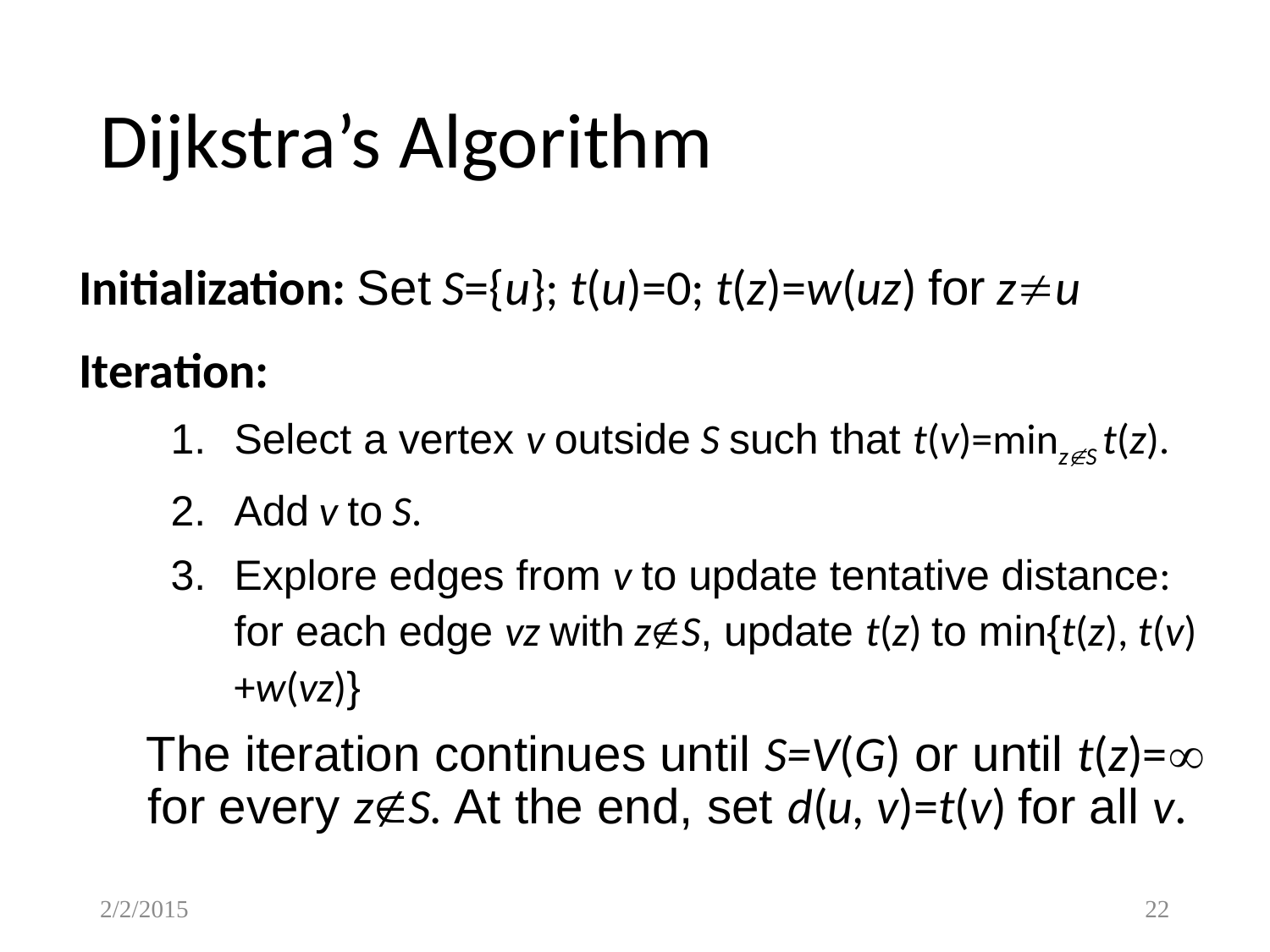

# Dijkstra’s Algorithm
Initialization: Set S={u}; t(u)=0; t(z)=w(uz) for z≠u
Iteration:
Select a vertex v outside S such that t(v)=minz∉S t(z).
Add v to S.
Explore edges from v to update tentative distance: for each edge vz with z∉S, update t(z) to min{t(z), t(v)+w(vz)}
      The iteration continues until S=V(G) or until t(z)=∞ for every z∉S. At the end, set d(u, v)=t(v) for all v.
2/2/2015
22